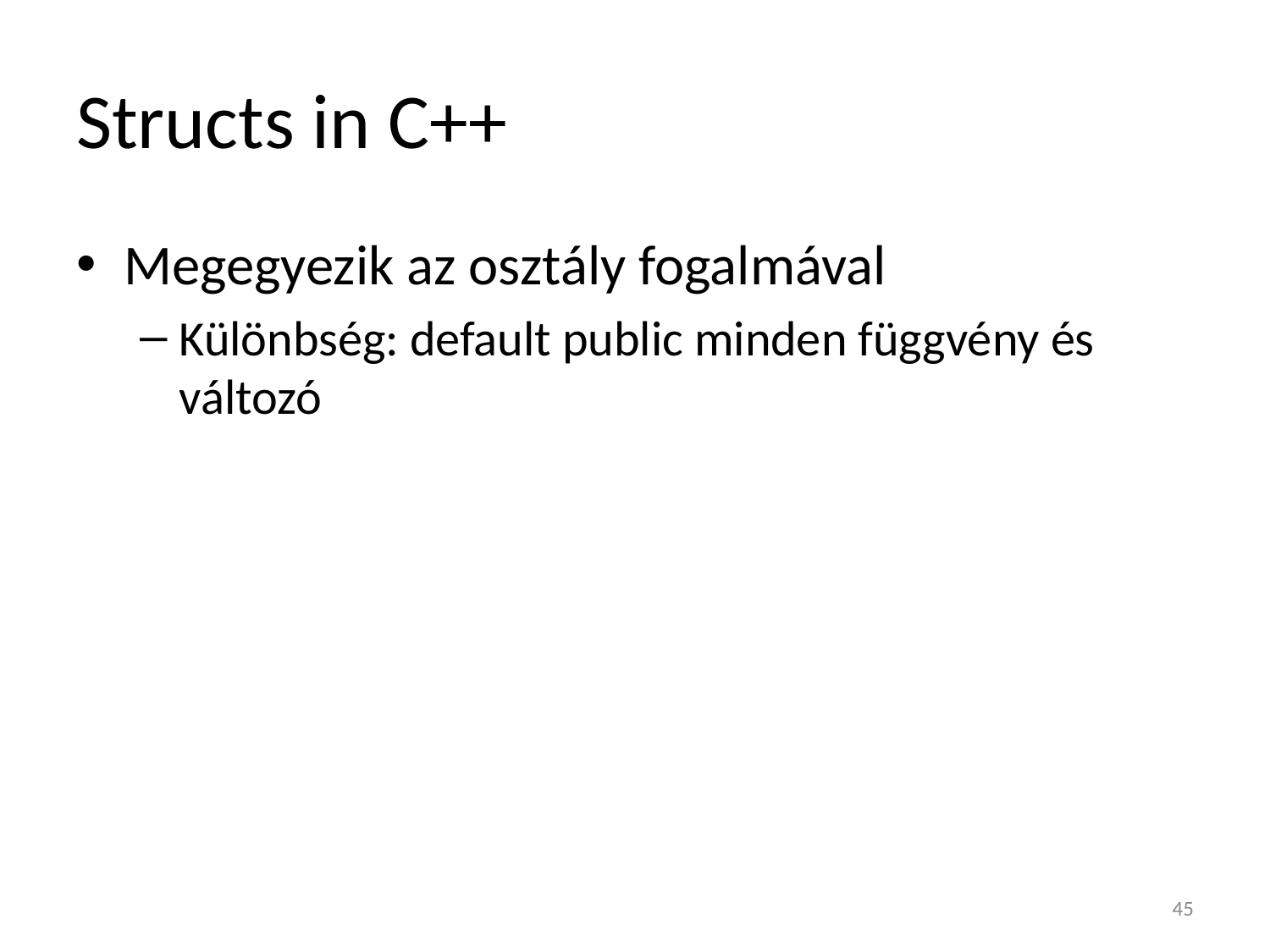

# Structs in C++
Megegyezik az osztály fogalmával
Különbség: default public minden függvény és változó
45